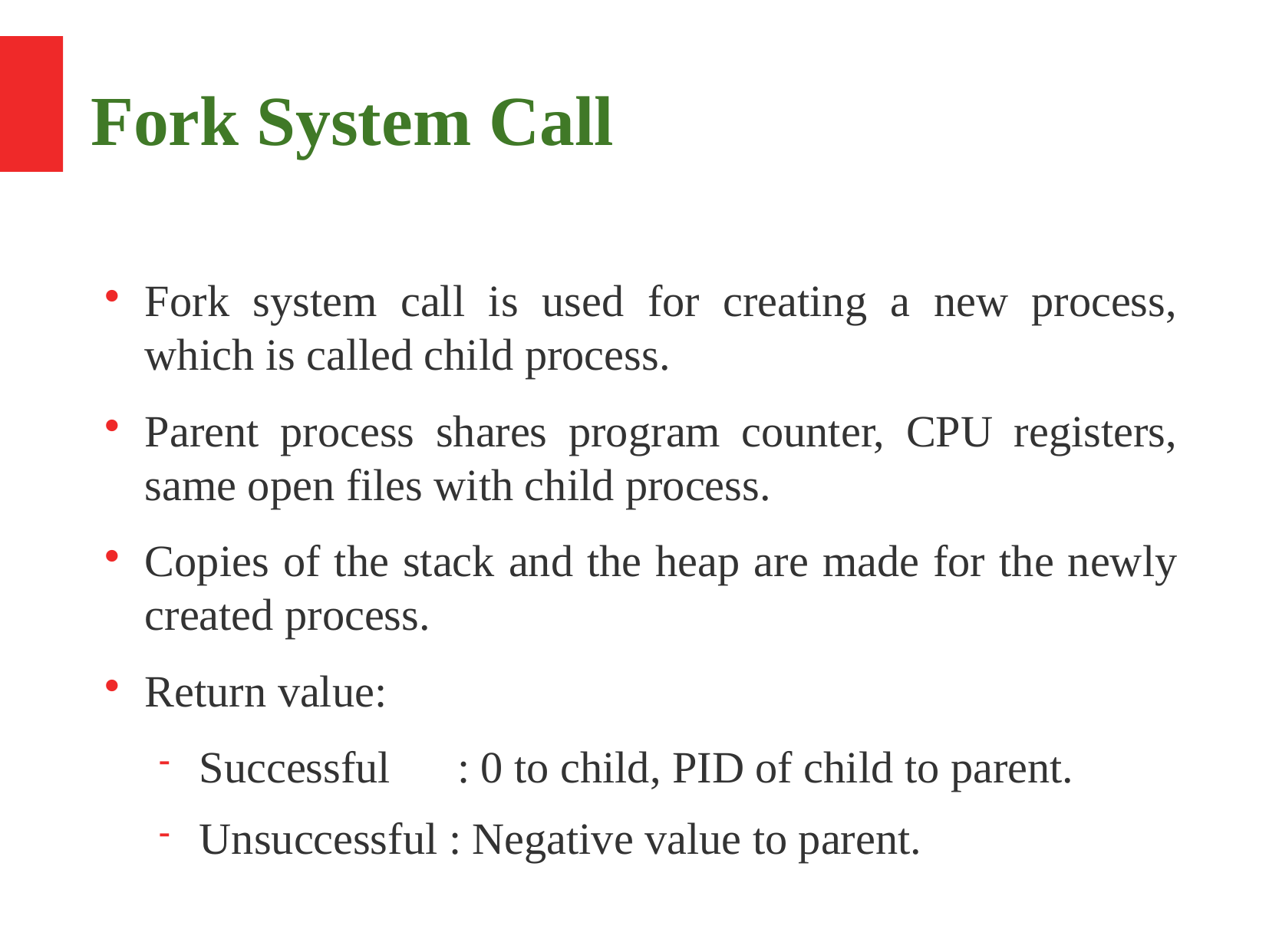

Fork System Call
Fork system call is used for creating a new process, which is called child process.
Parent process shares program counter, CPU registers, same open files with child process.
Copies of the stack and the heap are made for the newly created process.
Return value:
Successful      : 0 to child, PID of child to parent.
Unsuccessful : Negative value to parent.